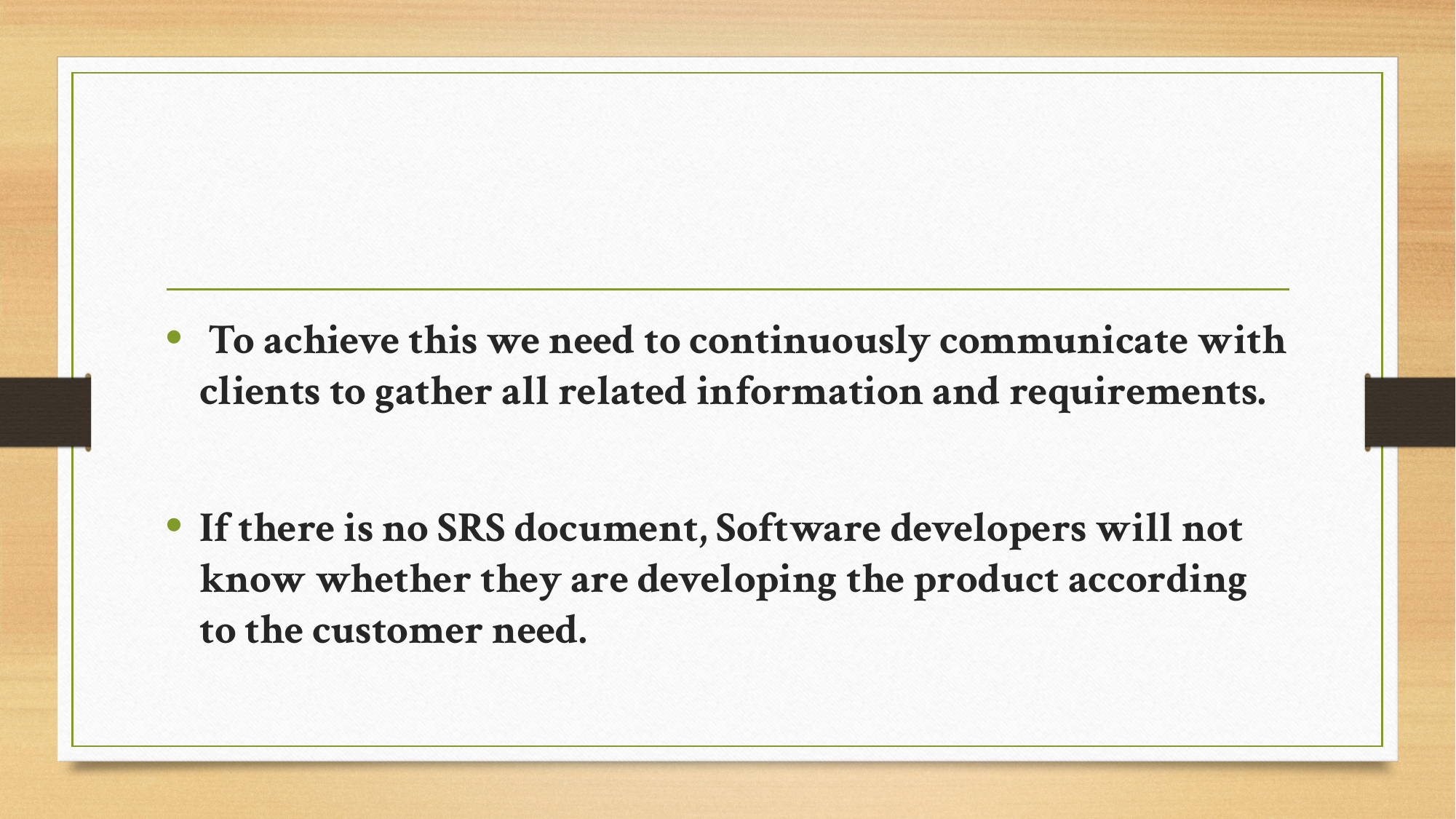

#
 To achieve this we need to continuously communicate with clients to gather all related information and requirements.

If there is no SRS document, Software developers will not know whether they are developing the product according to the customer need.